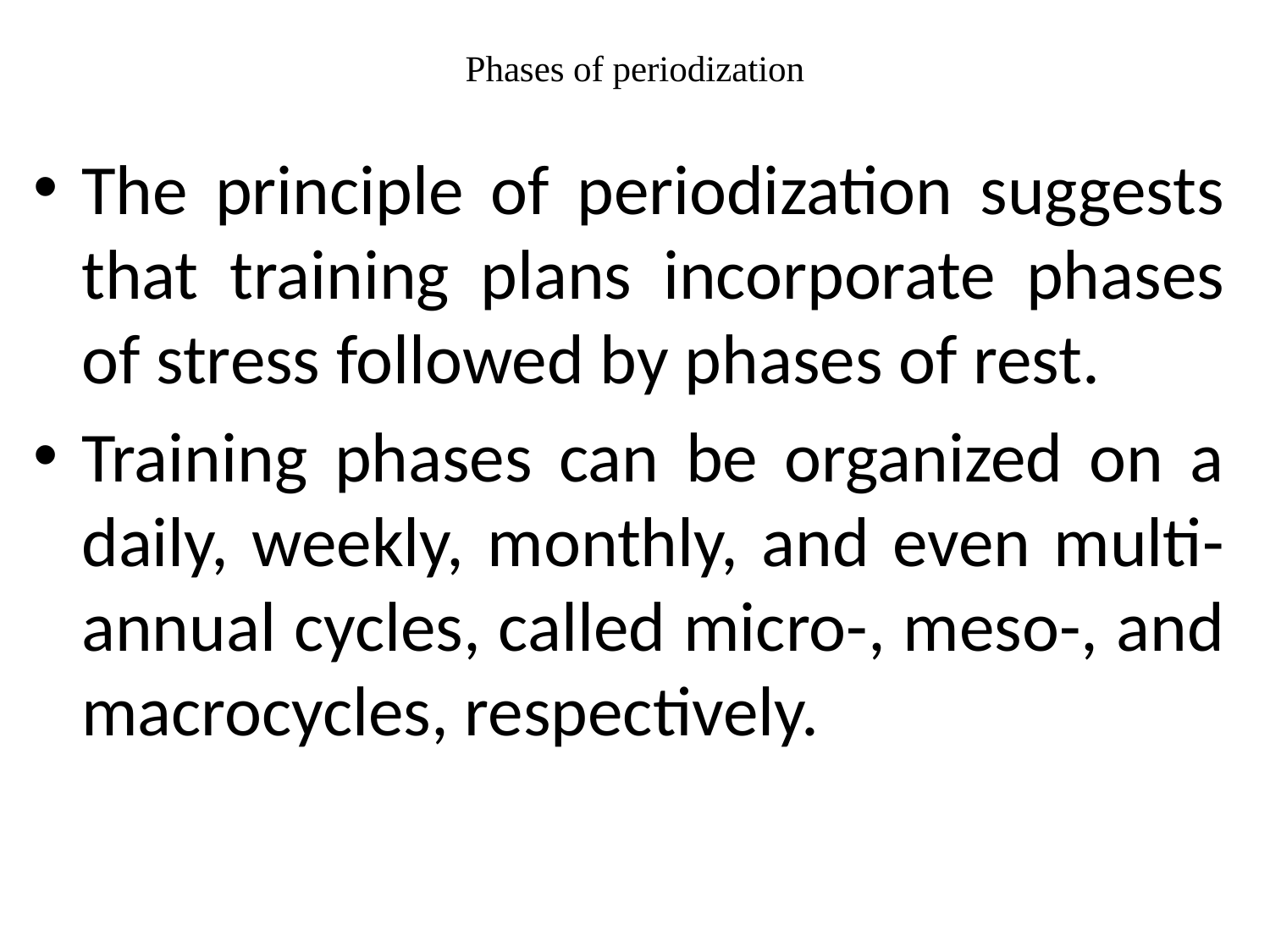

# Phases of periodization
The principle of periodization suggests that training plans incorporate phases of stress followed by phases of rest.
Training phases can be organized on a daily, weekly, monthly, and even multi-annual cycles, called micro-, meso-, and macrocycles, respectively.